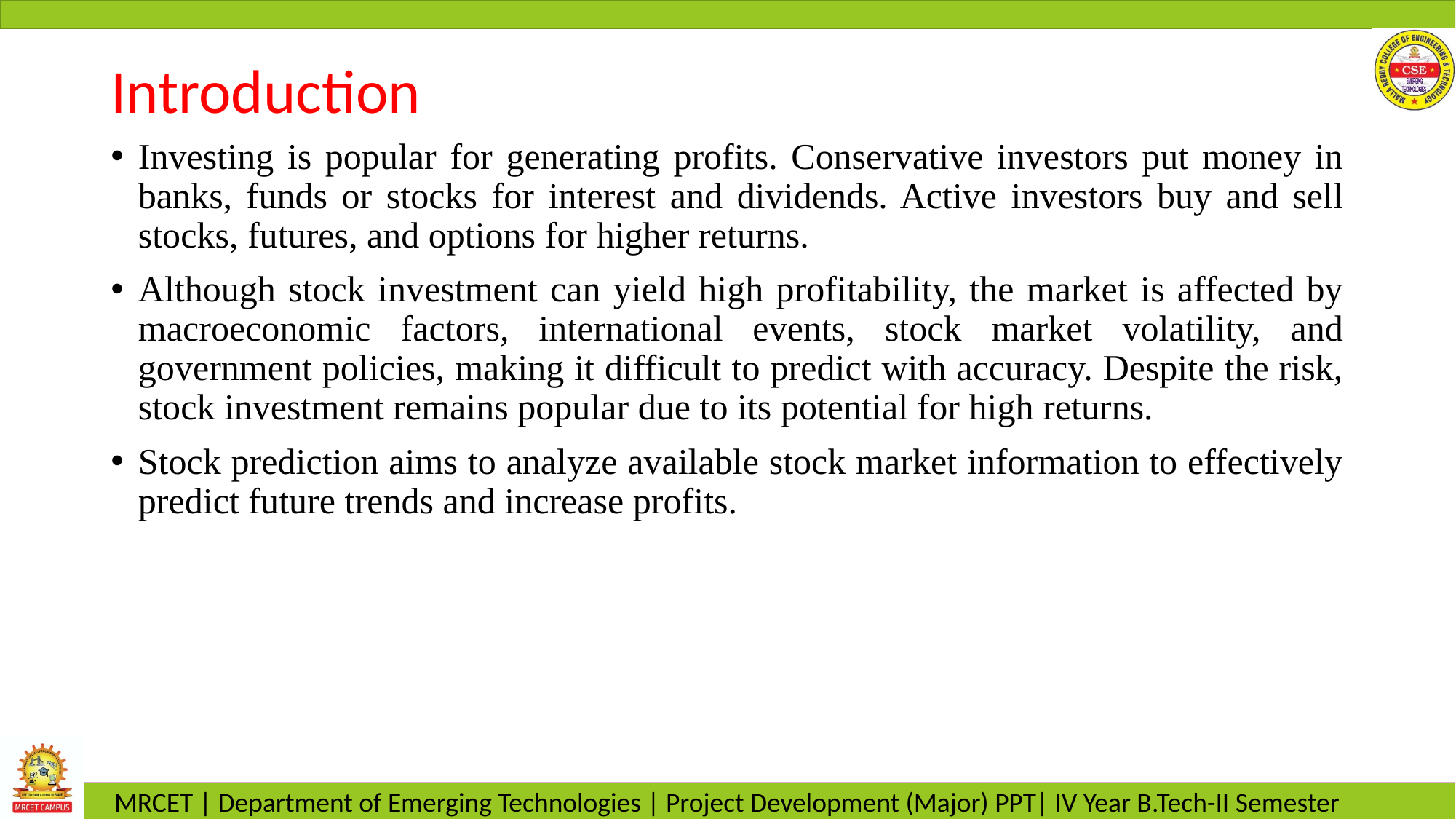

# Introduction
Investing is popular for generating profits. Conservative investors put money in banks, funds or stocks for interest and dividends. Active investors buy and sell stocks, futures, and options for higher returns.
Although stock investment can yield high profitability, the market is affected by macroeconomic factors, international events, stock market volatility, and government policies, making it difficult to predict with accuracy. Despite the risk, stock investment remains popular due to its potential for high returns.
Stock prediction aims to analyze available stock market information to effectively predict future trends and increase profits.